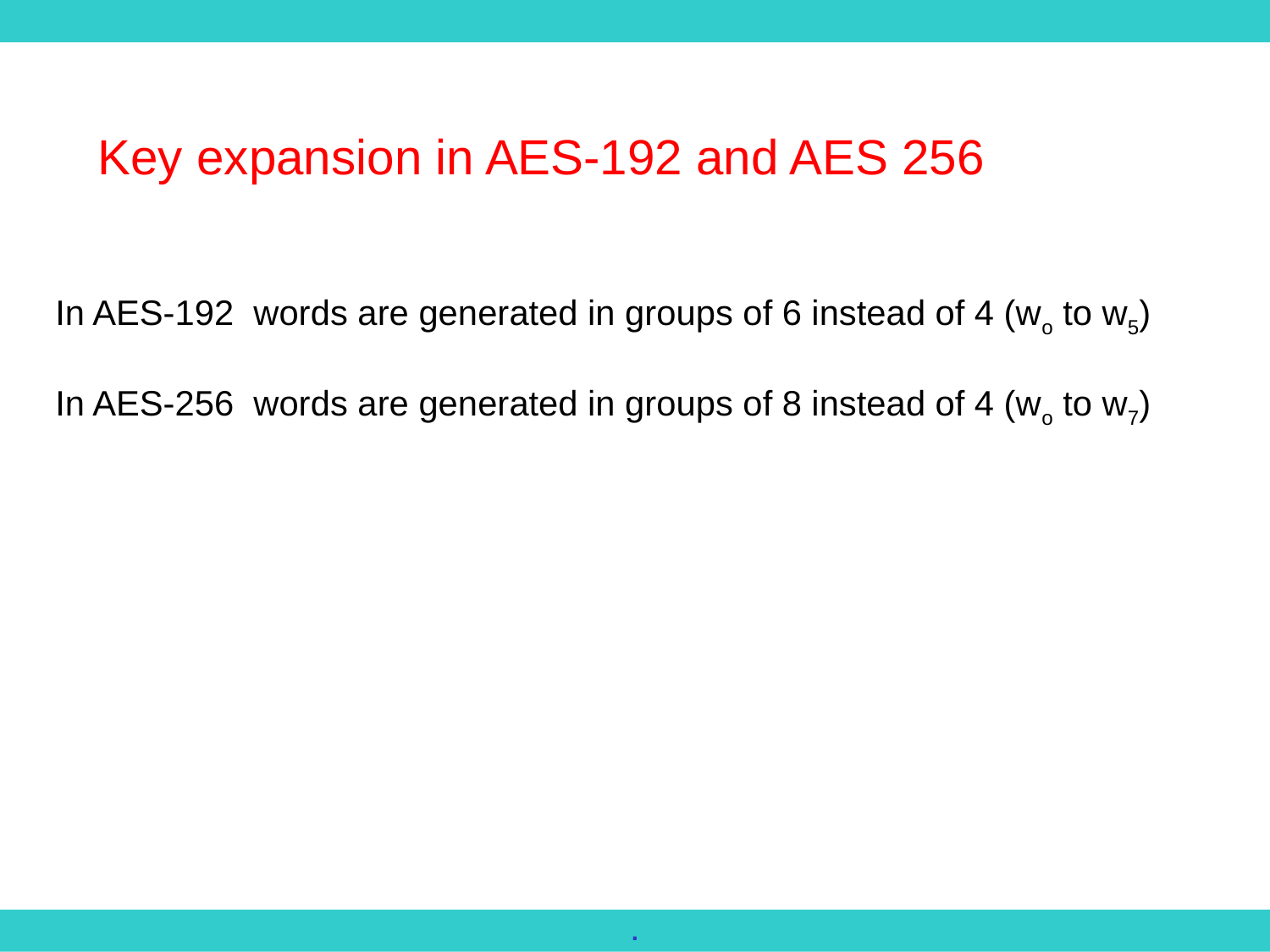

Key expansion in AES-192 and AES 256
In AES-192  words are generated in groups of 6 instead of 4 (wo to w5)

In AES-256  words are generated in groups of 8 instead of 4 (wo to w7)

.